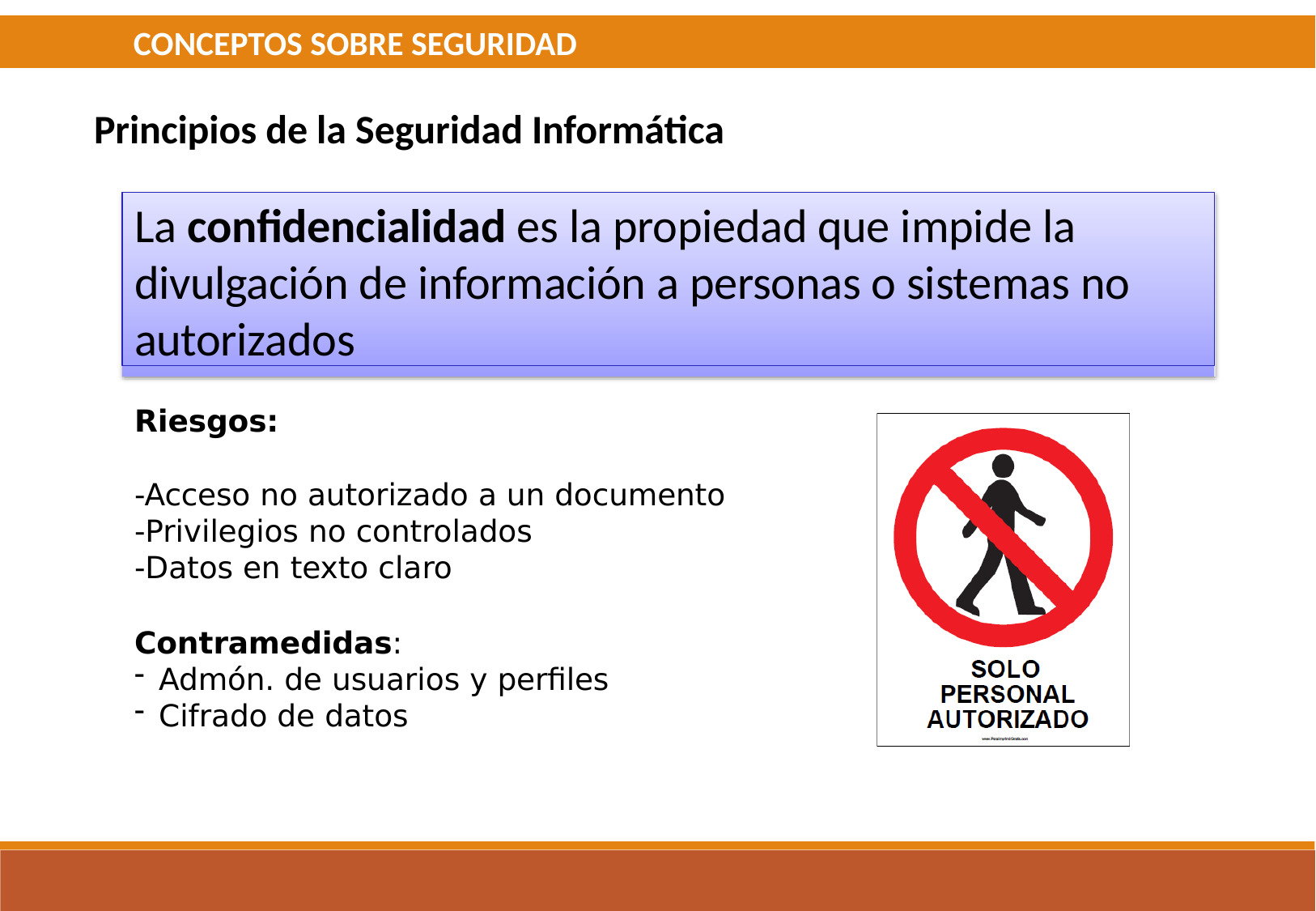

CONCEPTOS SOBRE SEGURIDAD
Principios de la Seguridad Informática

La confidencialidad es la propiedad que impide la  divulgación de información a personas o sistemas no  autorizados
Riesgos:

-Acceso no autorizado a un documento
-Privilegios no controlados
-Datos en texto claro

Contramedidas:
Admón. de usuarios y perfiles
Cifrado de datos